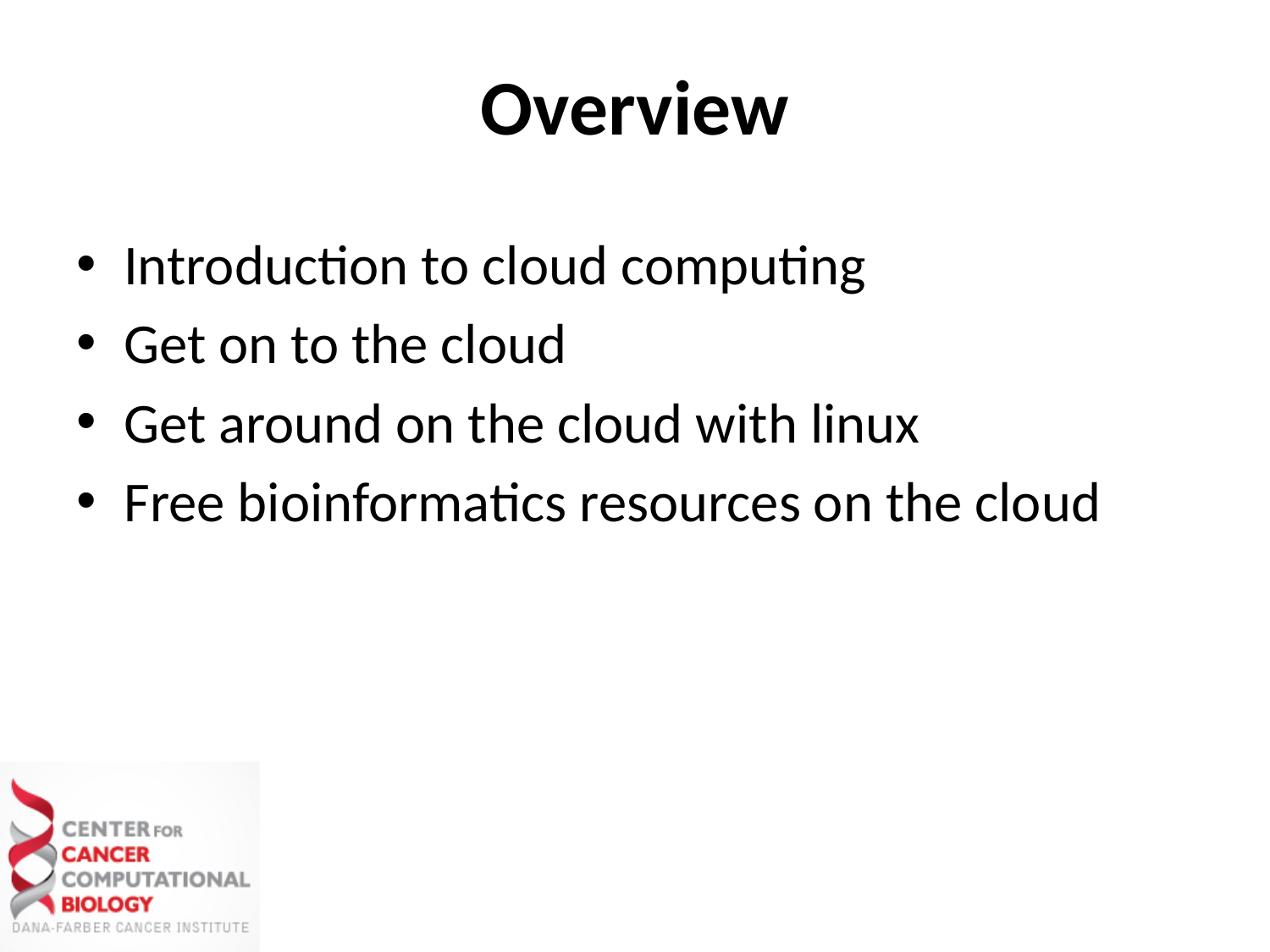

# Overview
Introduction to cloud computing
Get on to the cloud
Get around on the cloud with linux
Free bioinformatics resources on the cloud